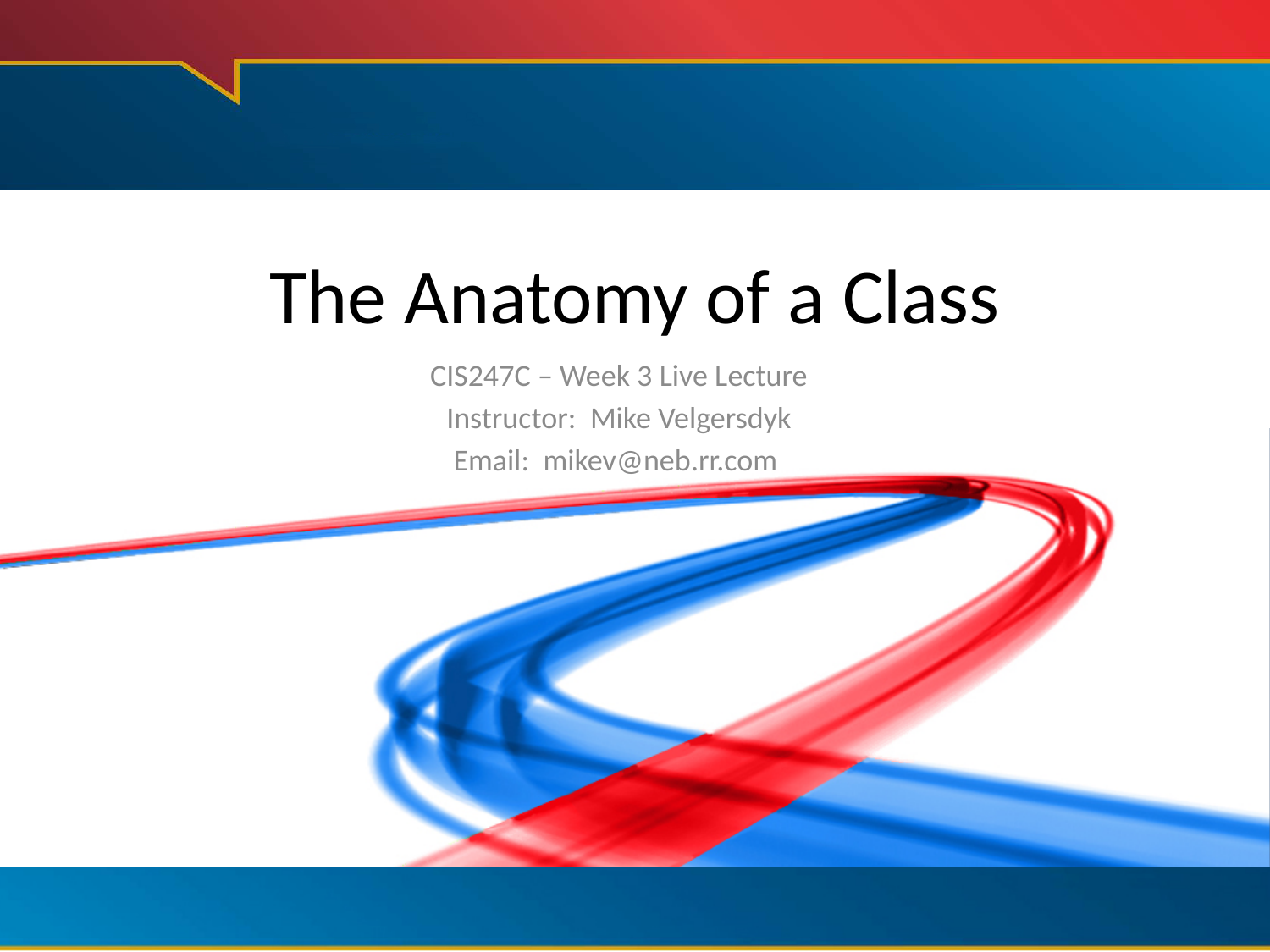

# The Anatomy of a Class
CIS247C – Week 3 Live Lecture
Instructor:  Mike Velgersdyk
Email:  mikev@neb.rr.com